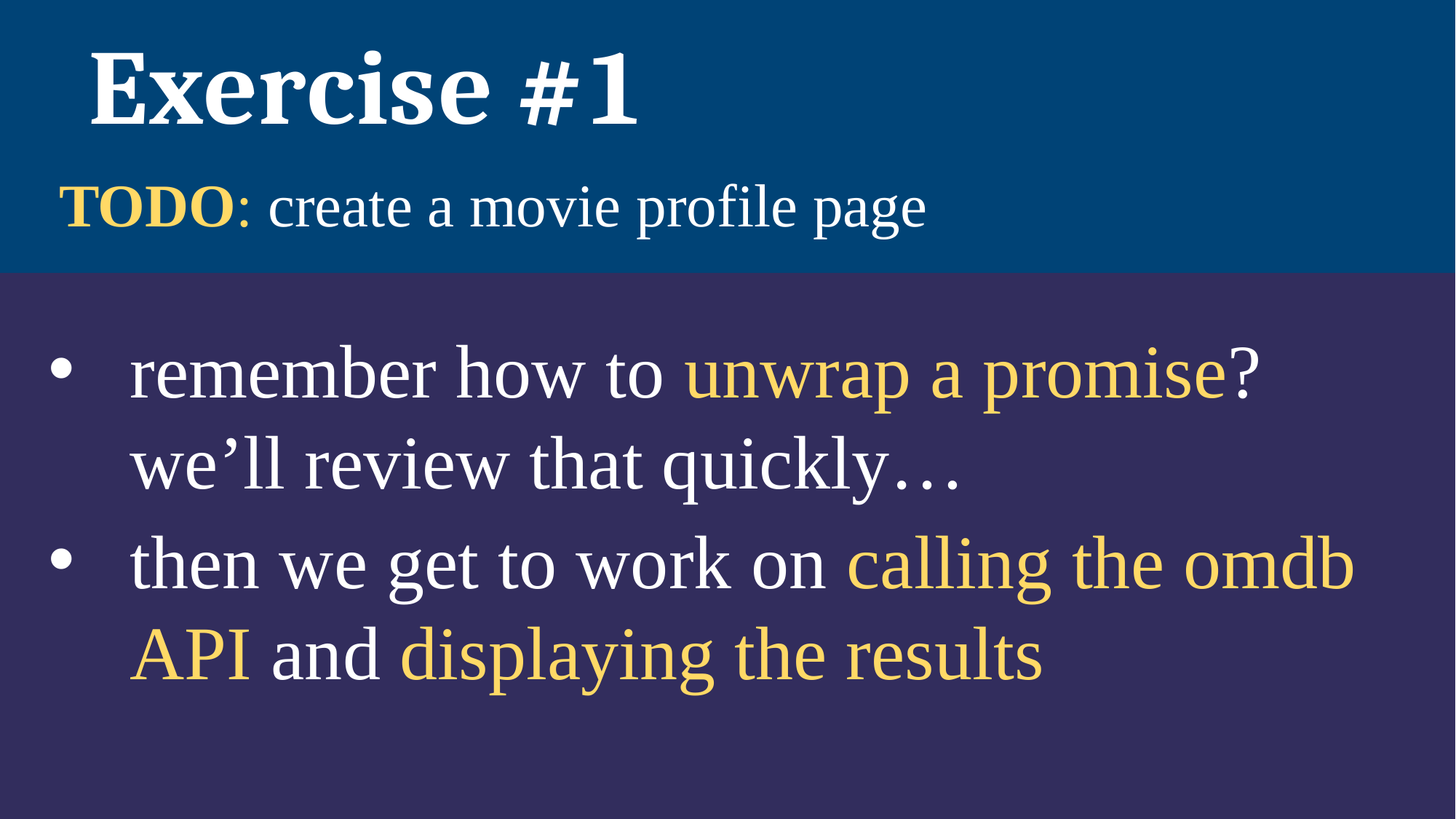

Exercise #1
TODO: create a movie profile page

remember how to unwrap a promise? we’ll review that quickly…
then we get to work on calling the omdb API and displaying the results